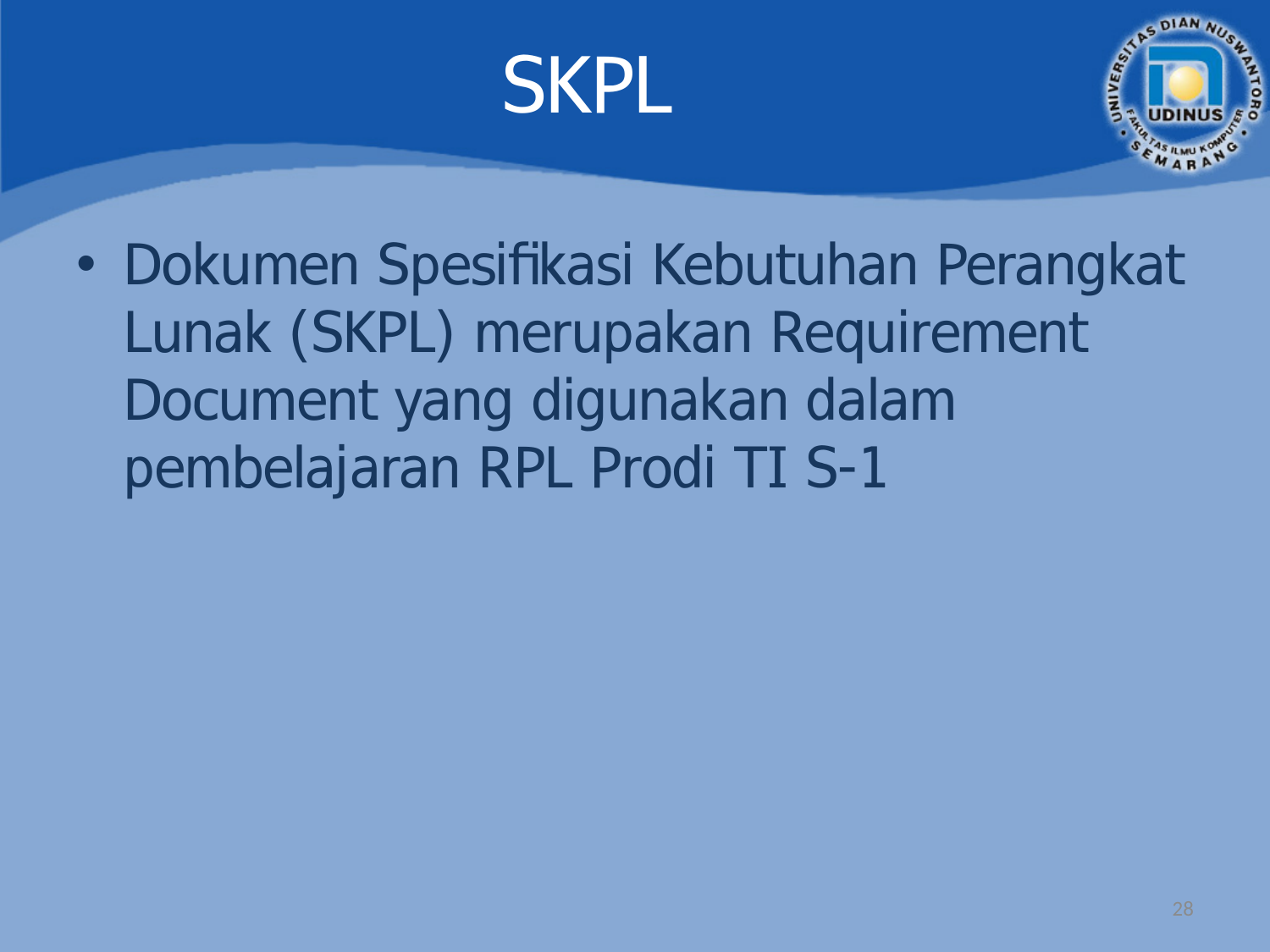

# SKPL
Dokumen Spesifikasi Kebutuhan Perangkat Lunak (SKPL) merupakan Requirement Document yang digunakan dalam pembelajaran RPL Prodi TI S-1
28